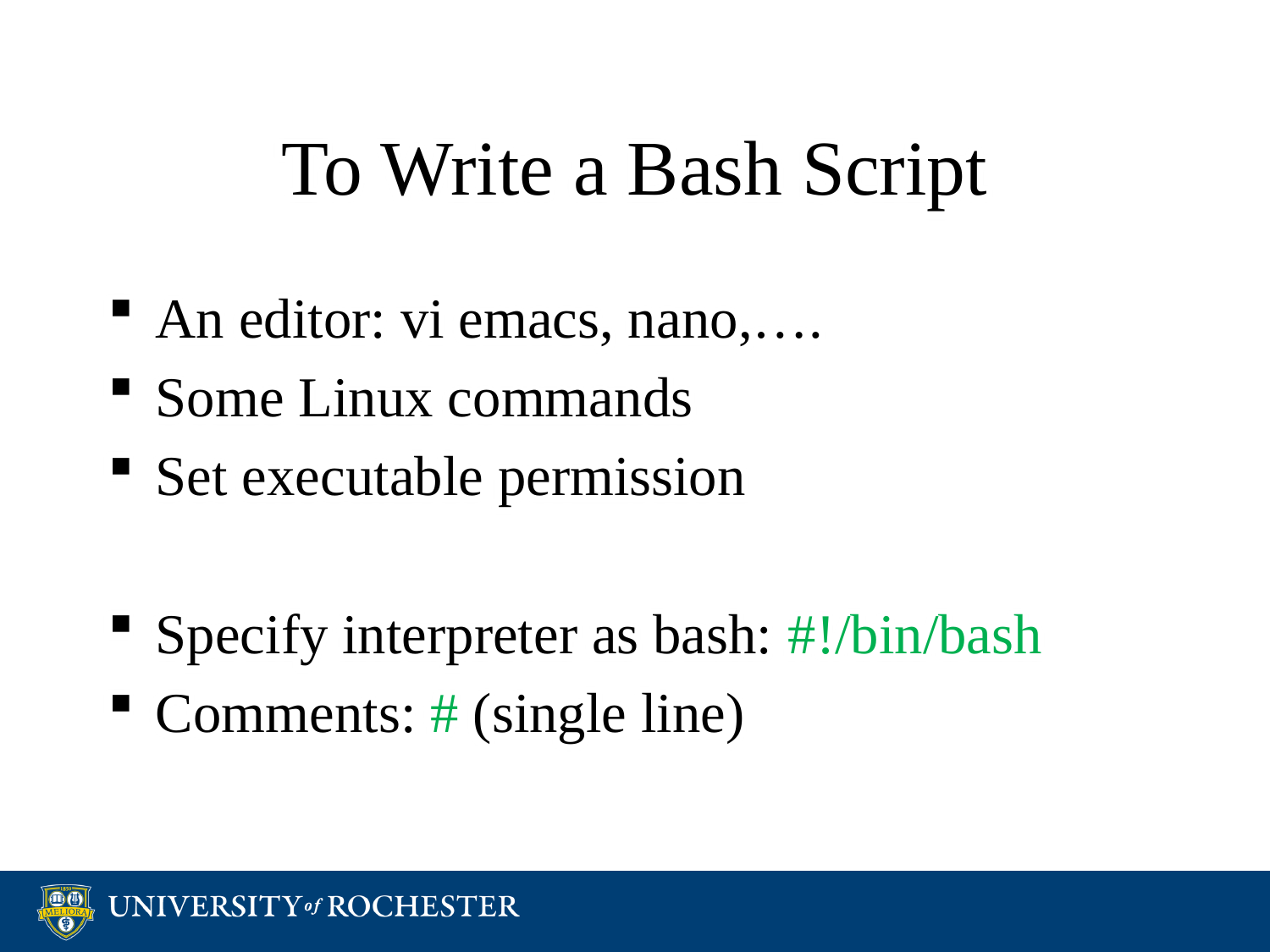

# To Write a Bash Script
An editor: vi emacs, nano,….
Some Linux commands
Set executable permission

Specify interpreter as bash: #!/bin/bash
Comments: # (single line)